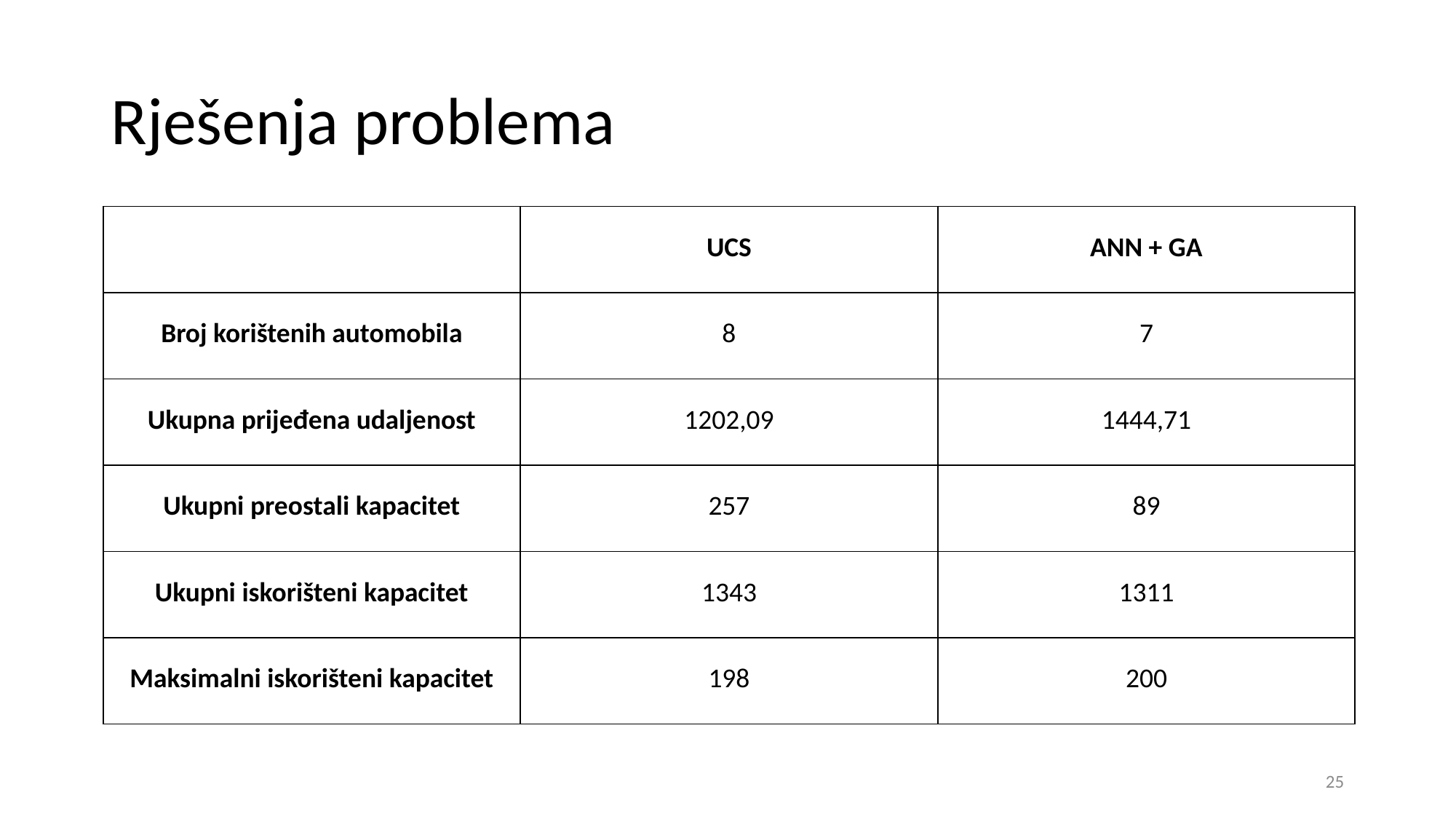

# Rješenja problema
|  | UCS | ANN + GA |
| --- | --- | --- |
| Broj korištenih automobila | 8 | 7 |
| Ukupna prijeđena udaljenost | 1202,09 | 1444,71 |
| Ukupni preostali kapacitet | 257 | 89 |
| Ukupni iskorišteni kapacitet | 1343 | 1311 |
| Maksimalni iskorišteni kapacitet | 198 | 200 |
25